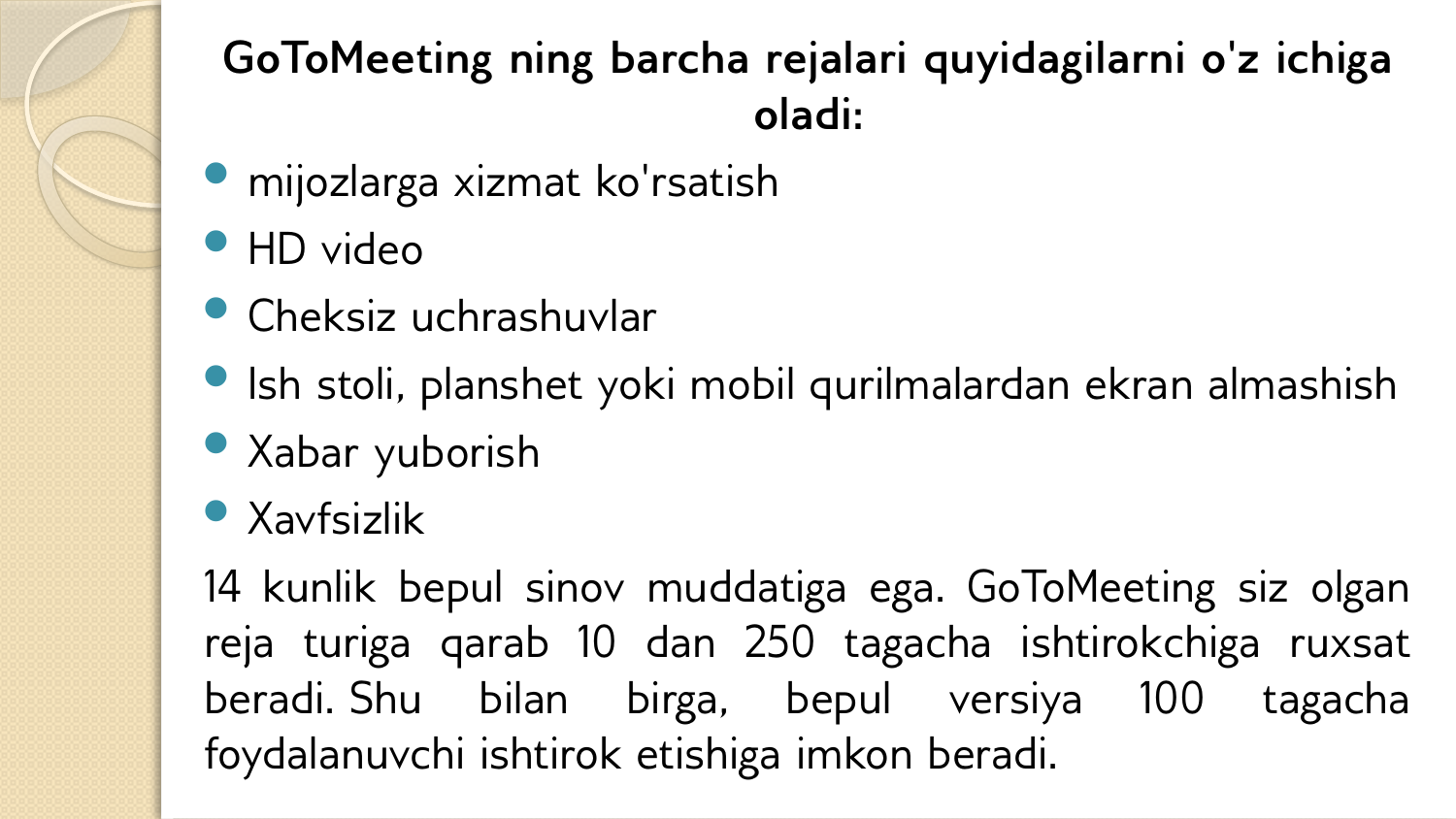

GoToMeeting ning barcha rejalari quyidagilarni o'z ichiga oladi:
mijozlarga xizmat ko'rsatish
HD video
Cheksiz uchrashuvlar
Ish stoli, planshet yoki mobil qurilmalardan ekran almashish
Xabar yuborish
Xavfsizlik
	14 kunlik bepul sinov muddatiga ega. GoToMeeting siz olgan reja turiga qarab 10 dan 250 tagacha ishtirokchiga ruxsat beradi. Shu bilan birga, bepul versiya 100 tagacha foydalanuvchi ishtirok etishiga imkon beradi.